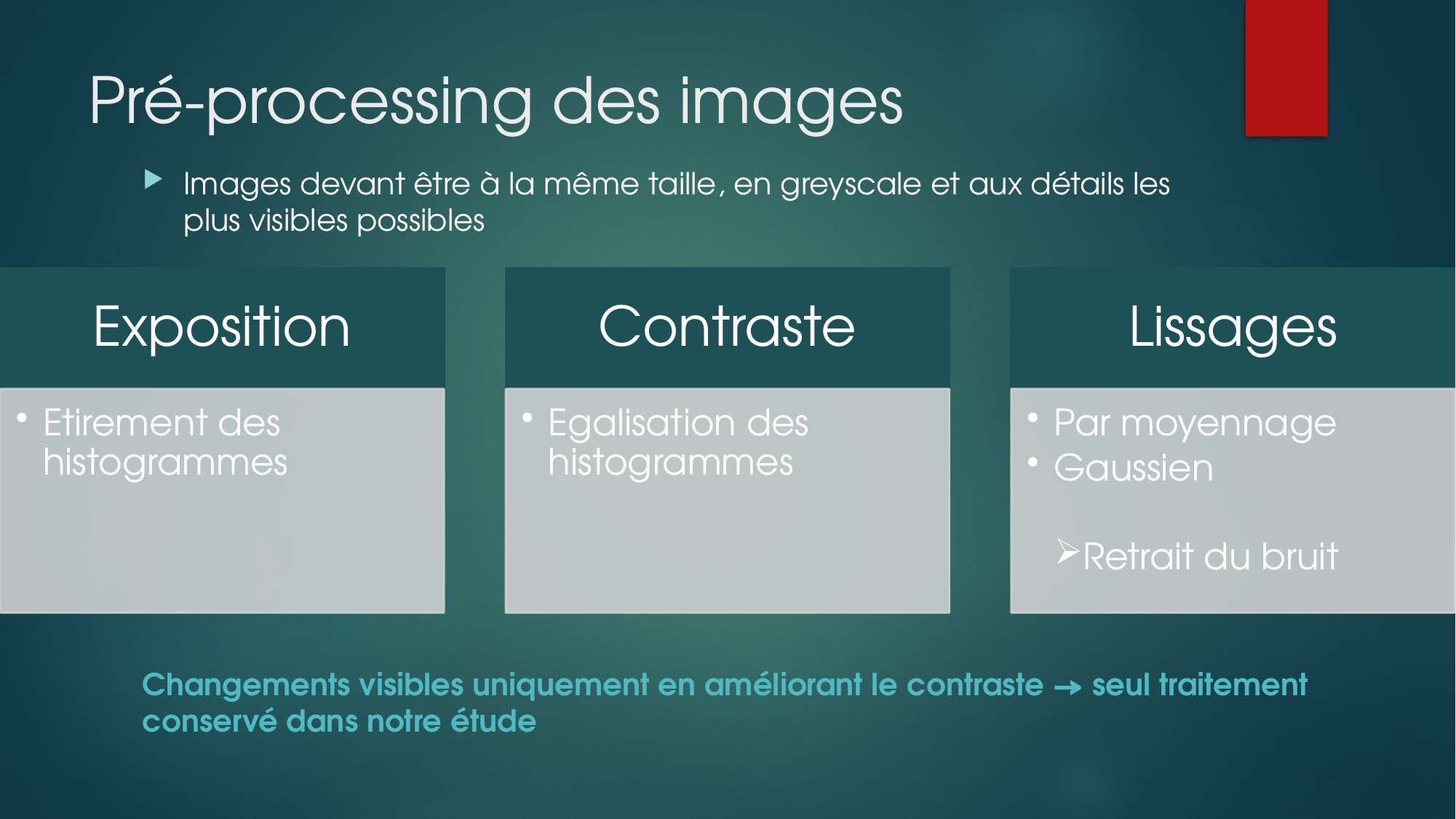

# Pré-processing des images
Images devant être à la même taille, en greyscale et aux détails les plus visibles possibles
Exposition
Etirement des histogrammes
Contraste
Egalisation des histogrammes
Lissages
Par moyennage
Gaussien

Retrait du bruit
Changements visibles uniquement en améliorant le contraste → seul traitement conservé dans notre étude